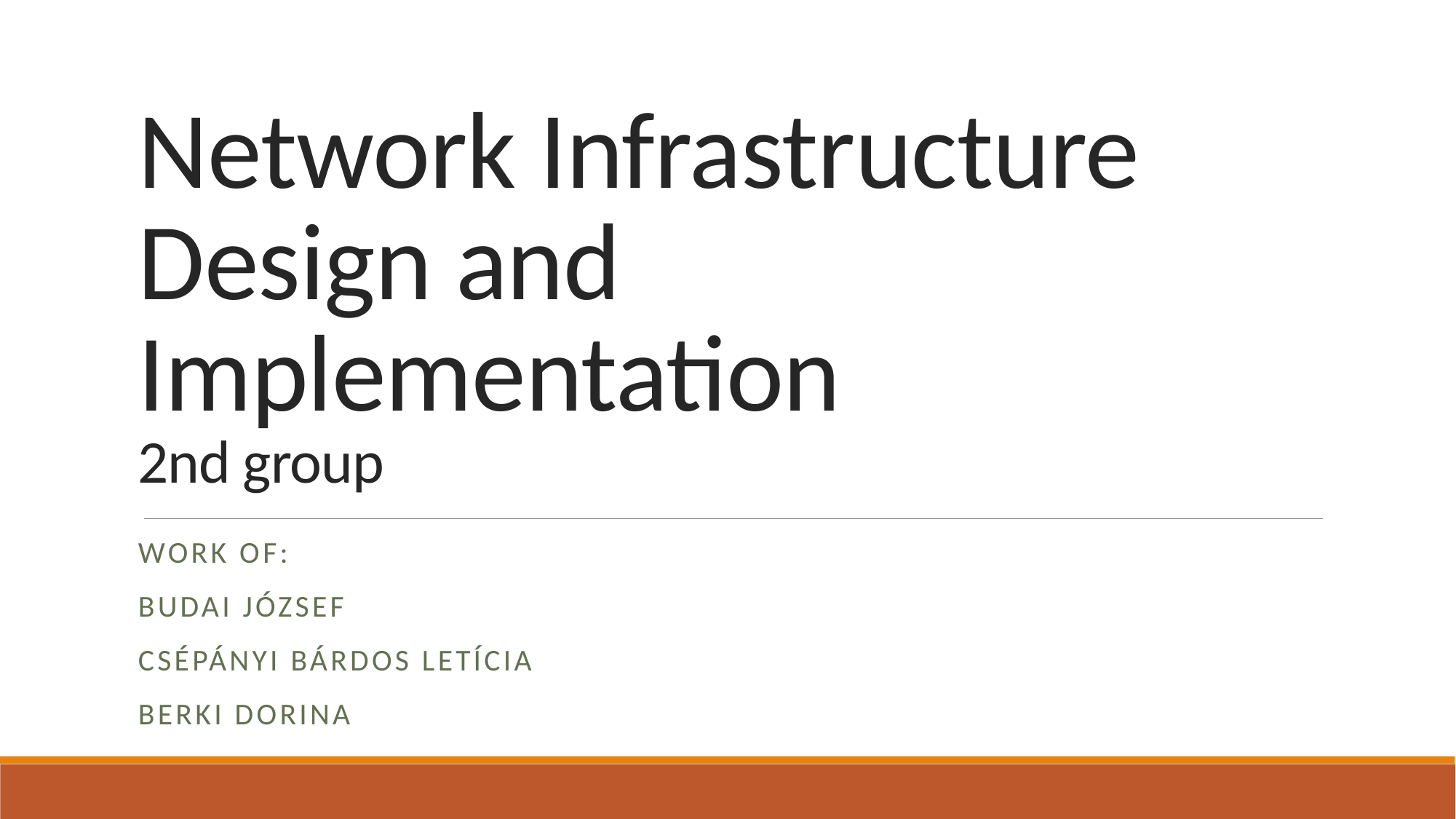

# Network Infrastructure Design and Implementation 2nd group
Work of:
Budai József
Csépányi Bárdos Letícia
Berki Dorina